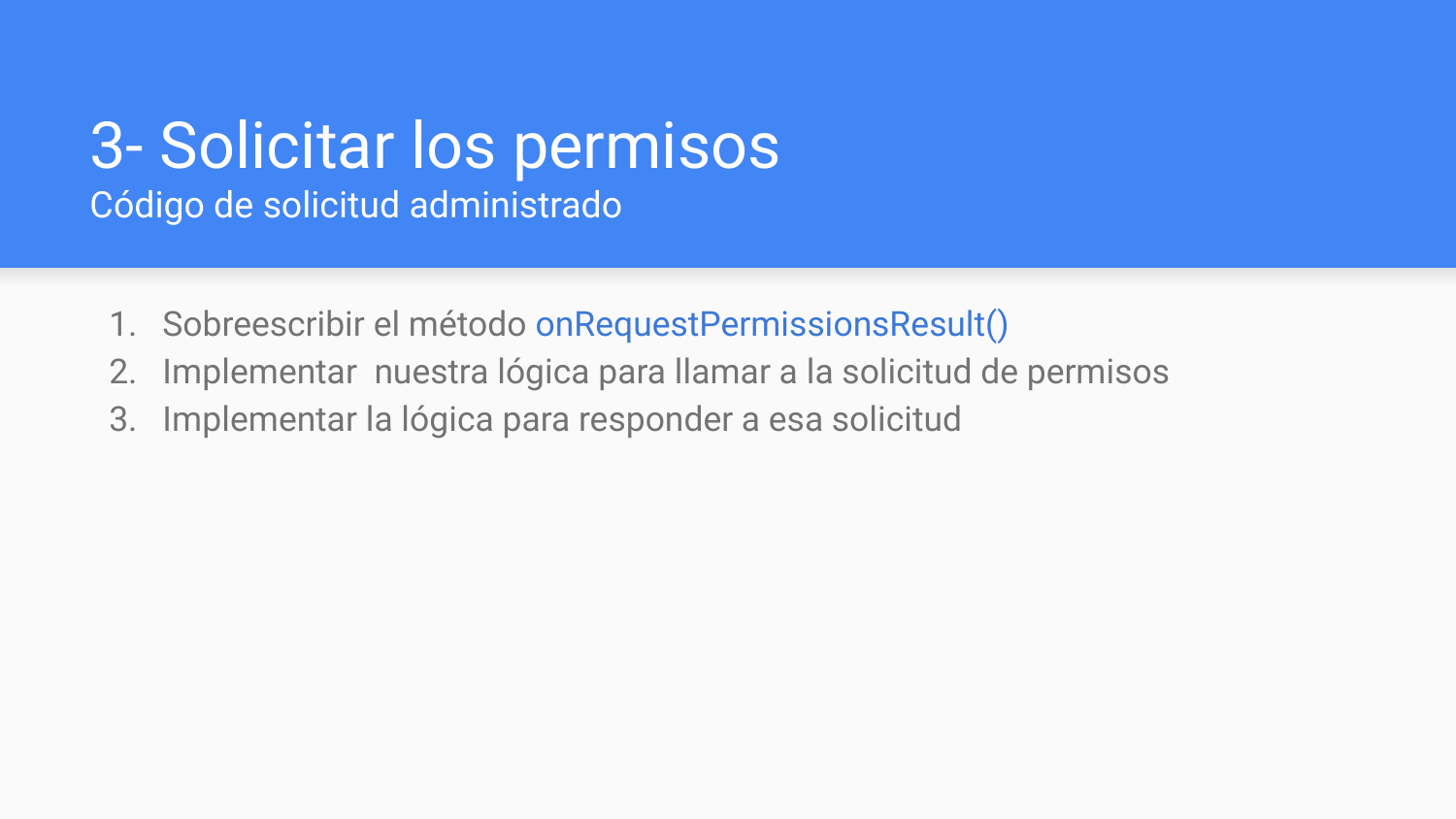

# 3- Solicitar los permisos Código de solicitud administrado
Sobreescribir el método onRequestPermissionsResult()
Implementar  nuestra lógica para llamar a la solicitud de permisos
Implementar la lógica para responder a esa solicitud